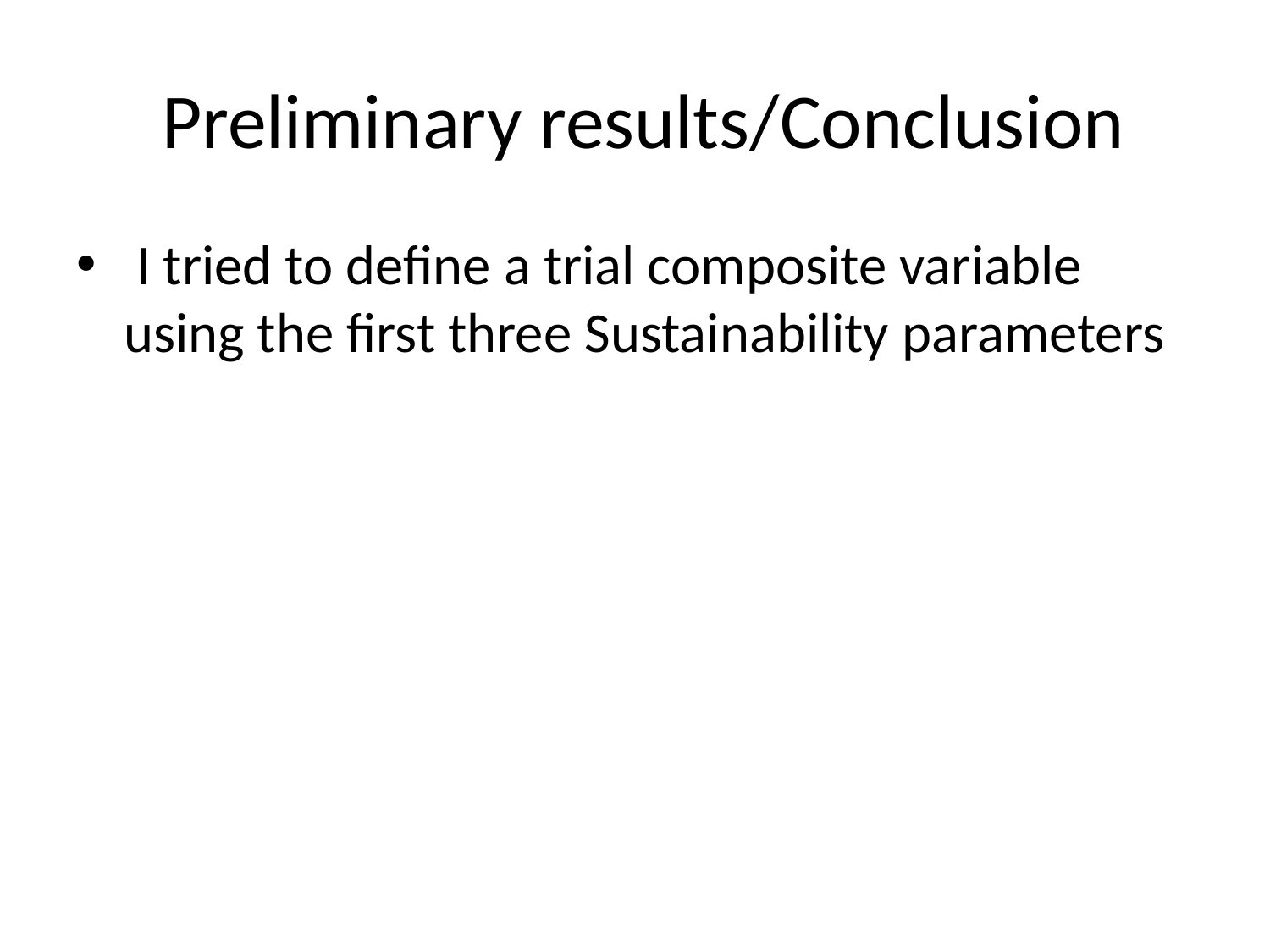

# Preliminary results/Conclusion
 I tried to define a trial composite variable using the first three Sustainability parameters